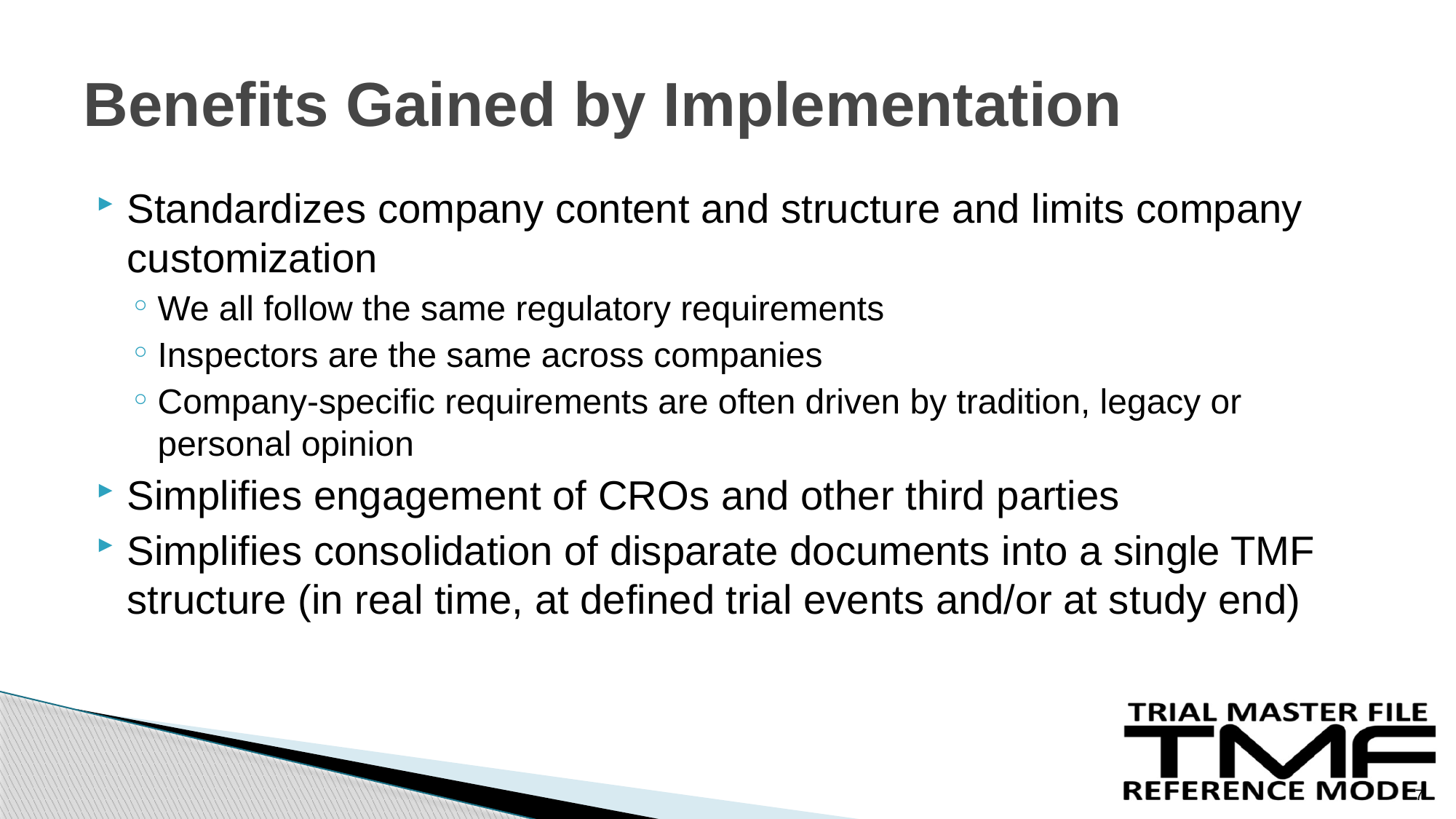

# Benefits Gained by Implementation
Standardizes company content and structure and limits company customization
We all follow the same regulatory requirements
Inspectors are the same across companies
Company-specific requirements are often driven by tradition, legacy or personal opinion
Simplifies engagement of CROs and other third parties
Simplifies consolidation of disparate documents into a single TMF structure (in real time, at defined trial events and/or at study end)
7